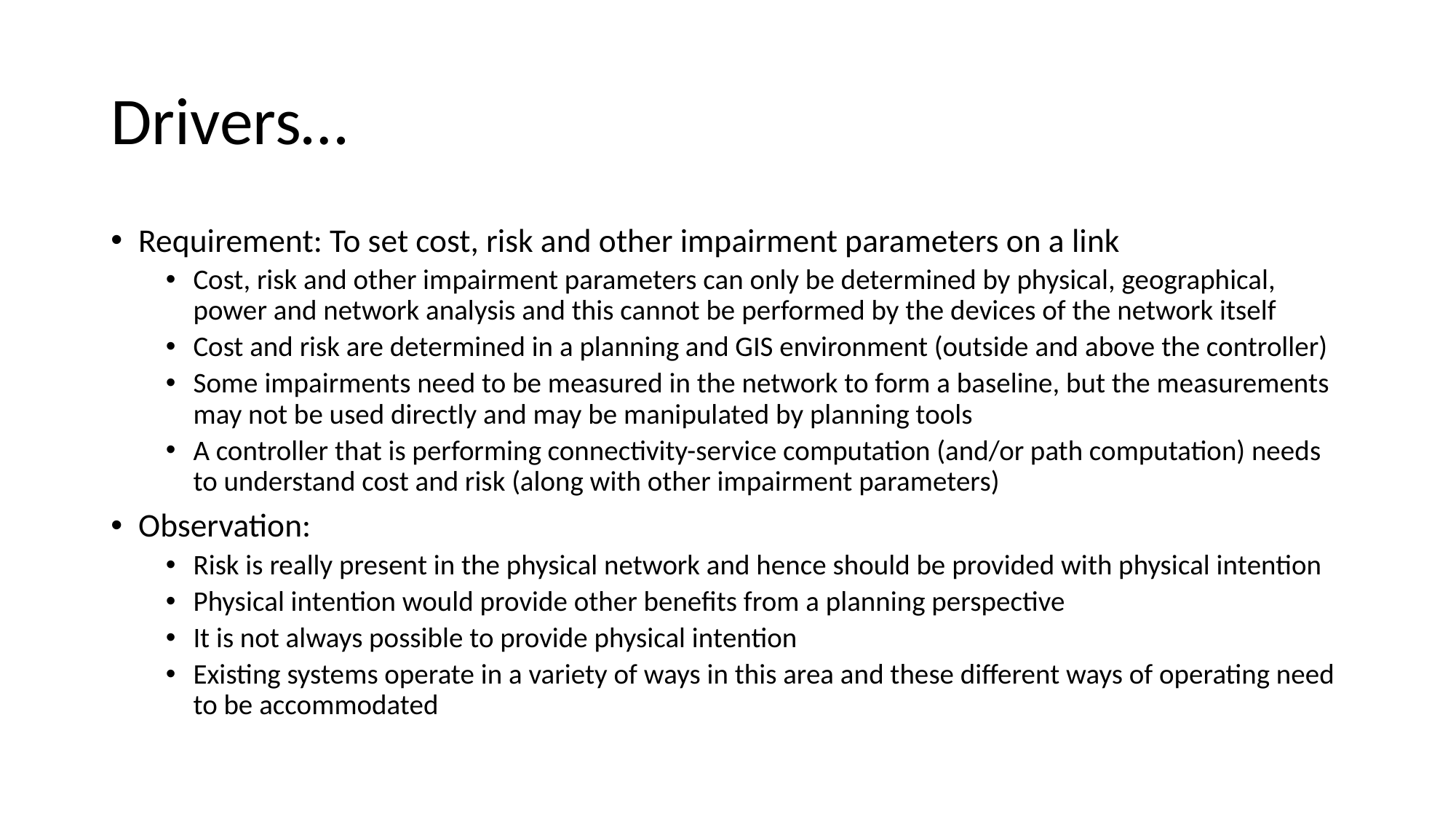

# Drivers…
Requirement: To set cost, risk and other impairment parameters on a link
Cost, risk and other impairment parameters can only be determined by physical, geographical, power and network analysis and this cannot be performed by the devices of the network itself
Cost and risk are determined in a planning and GIS environment (outside and above the controller)
Some impairments need to be measured in the network to form a baseline, but the measurements may not be used directly and may be manipulated by planning tools
A controller that is performing connectivity-service computation (and/or path computation) needs to understand cost and risk (along with other impairment parameters)
Observation:
Risk is really present in the physical network and hence should be provided with physical intention
Physical intention would provide other benefits from a planning perspective
It is not always possible to provide physical intention
Existing systems operate in a variety of ways in this area and these different ways of operating need to be accommodated